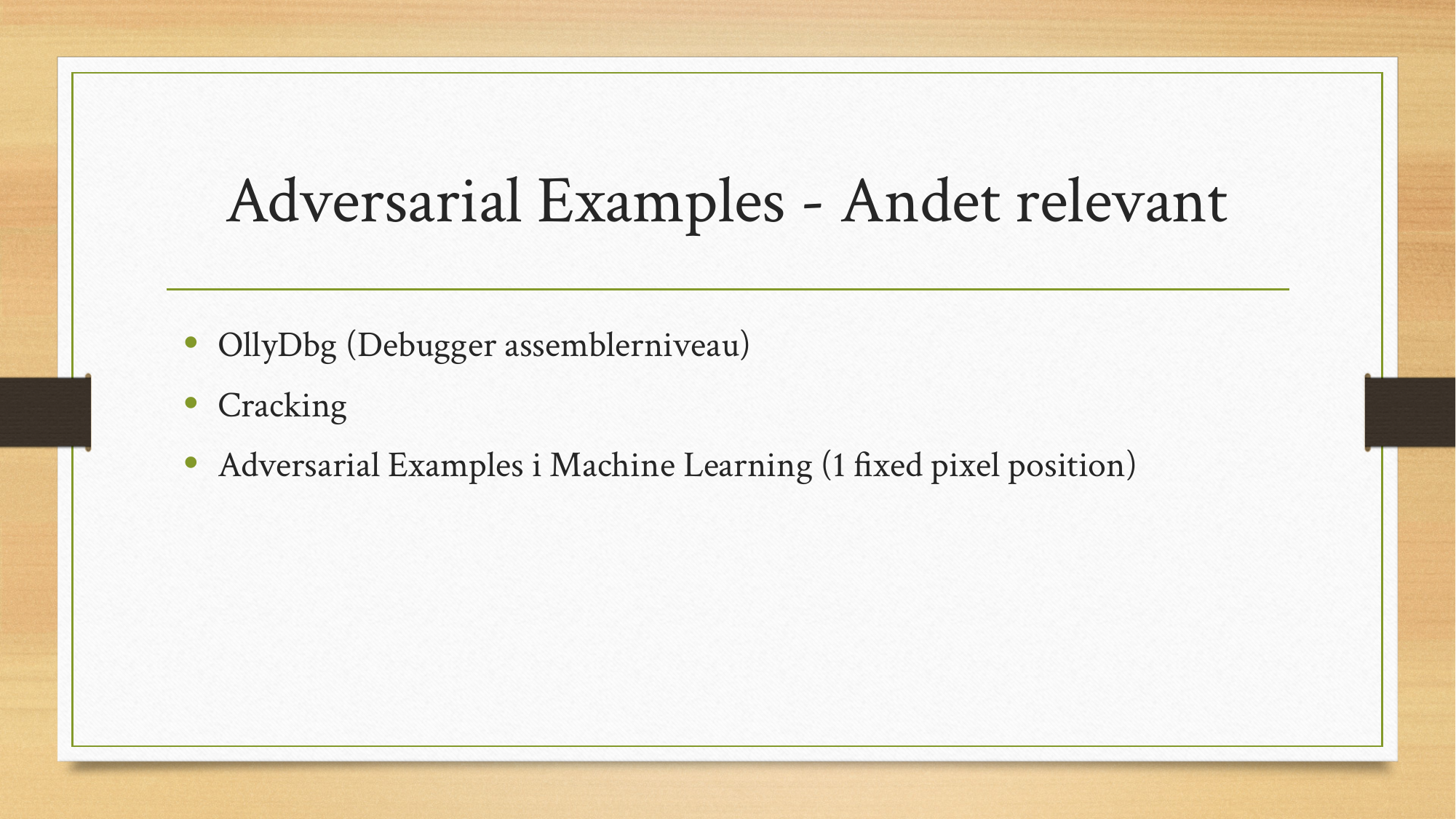

# Adversarial Examples - Andet relevant
OllyDbg (Debugger assemblerniveau)
Cracking
Adversarial Examples i Machine Learning (1 fixed pixel position)